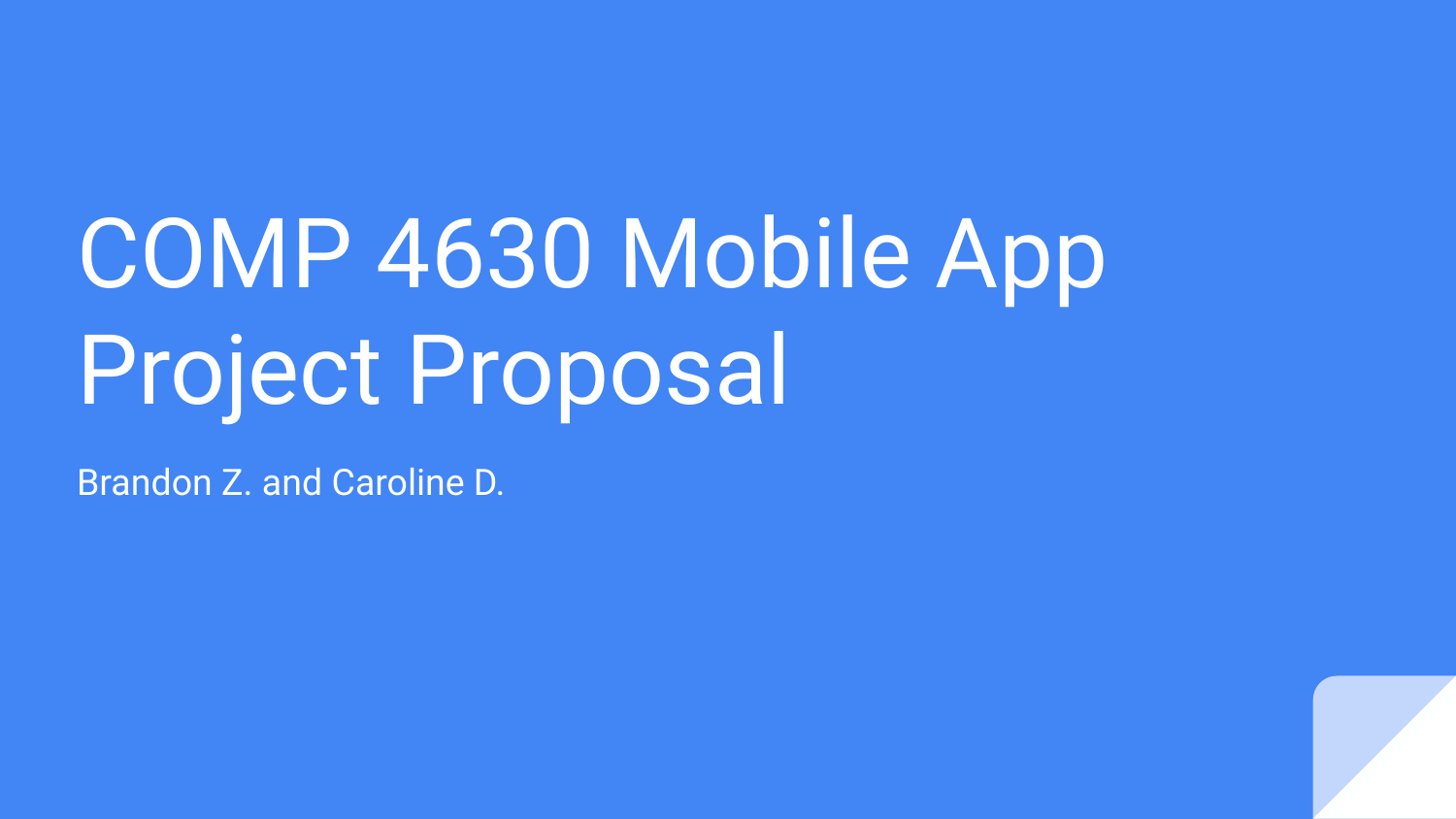

# COMP 4630 Mobile App Project Proposal
Brandon Z. and Caroline D.